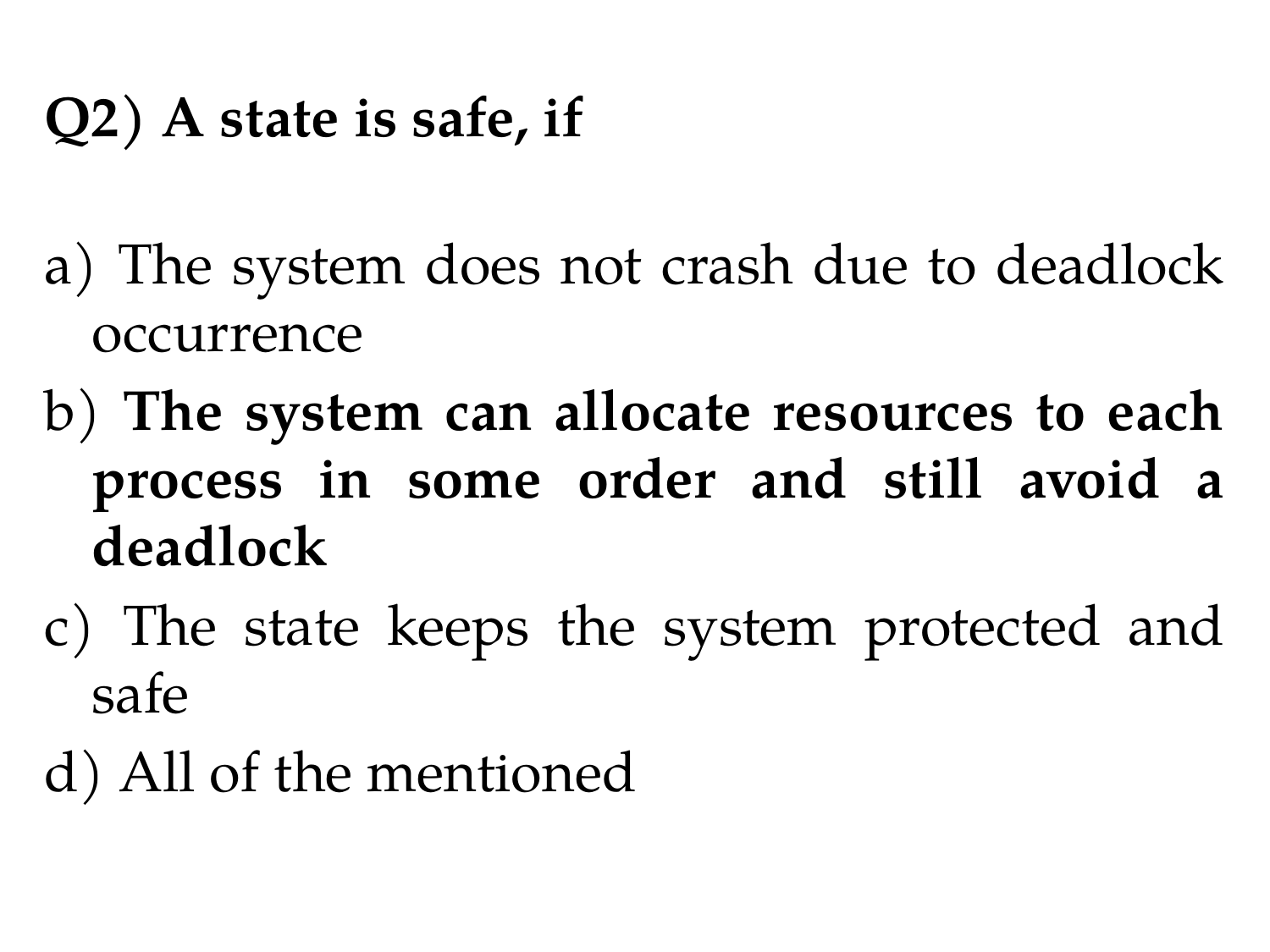

Q2) A state is safe, if
a) The system does not crash due to deadlock occurrence
b) The system can allocate resources to each process in some order and still avoid a deadlock
c) The state keeps the system protected and safe
d) All of the mentioned